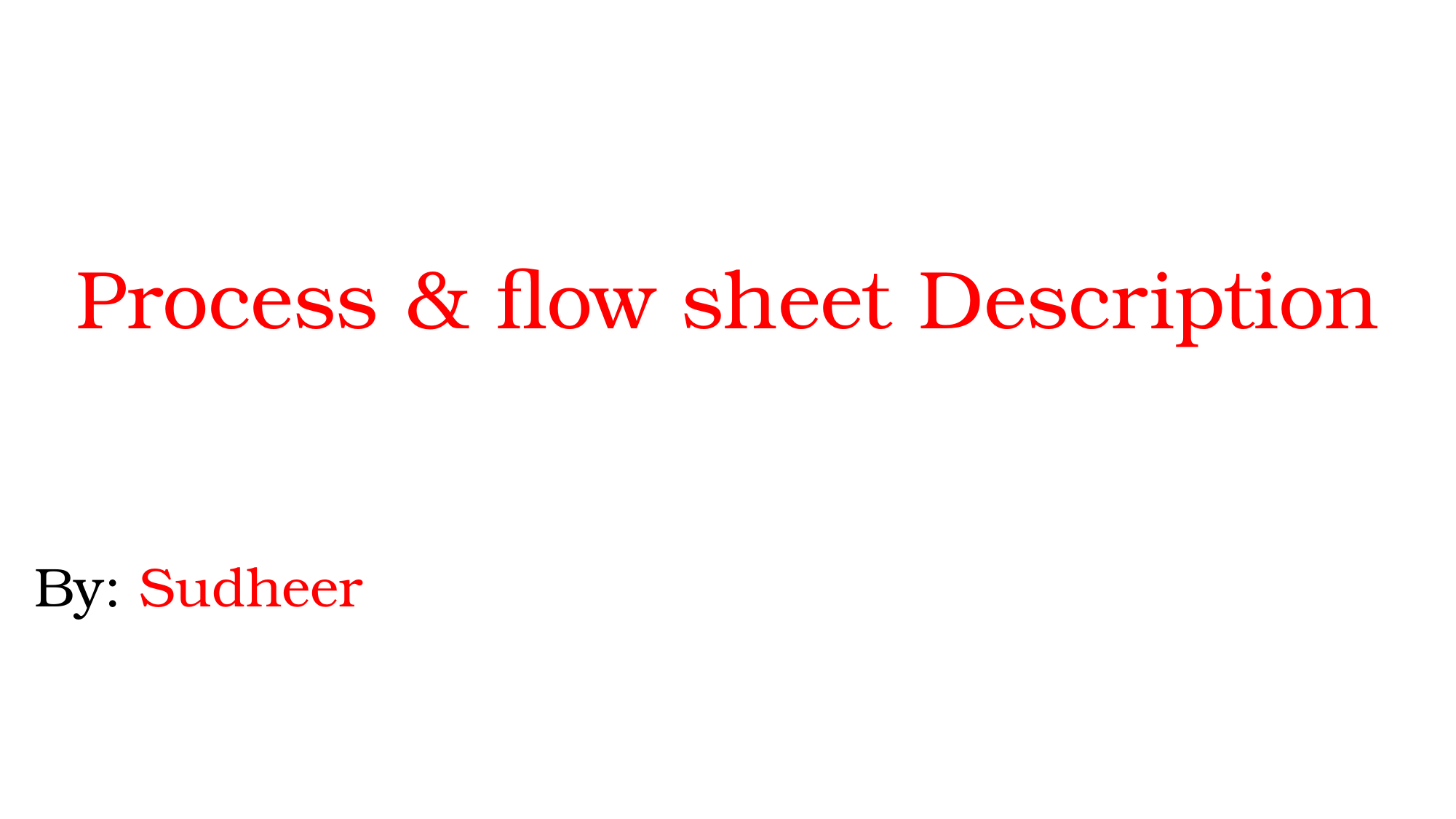

# Process & flow sheet Description
By: Sudheer